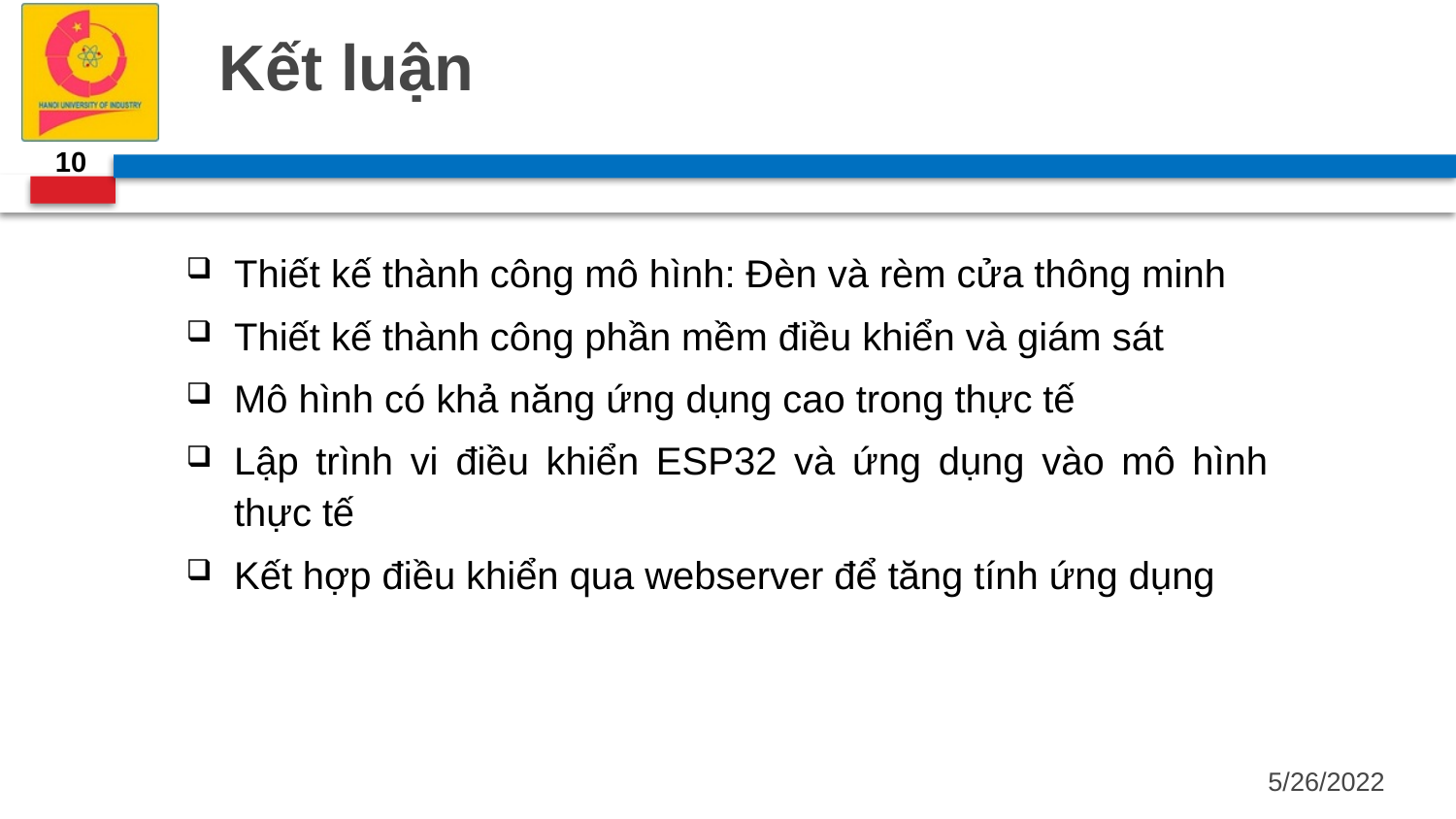

# Kết luận
10
Thiết kế thành công mô hình: Đèn và rèm cửa thông minh
Thiết kế thành công phần mềm điều khiển và giám sát
Mô hình có khả năng ứng dụng cao trong thực tế
Lập trình vi điều khiển ESP32 và ứng dụng vào mô hình thực tế
Kết hợp điều khiển qua webserver để tăng tính ứng dụng

5/26/2022